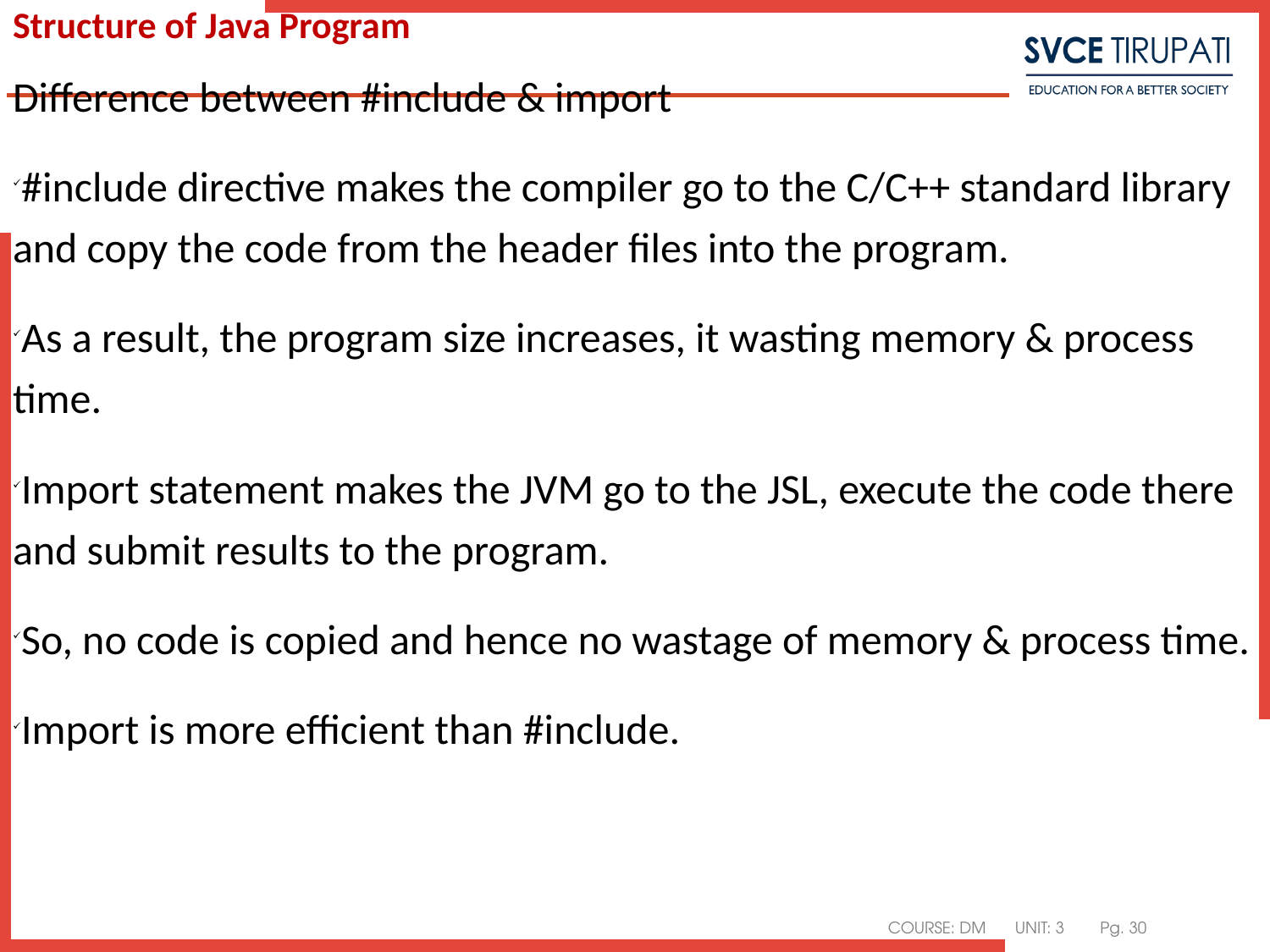

# Structure of Java Program
Difference between #include & import
#include directive makes the compiler go to the C/C++ standard library  and copy the code from the header files into the program.
As a result, the program size increases, it wasting memory & process time.
Import statement makes the JVM go to the JSL, execute the code there and submit results to the program.
So, no code is copied and hence no wastage of memory & process time.
Import is more efficient than #include.